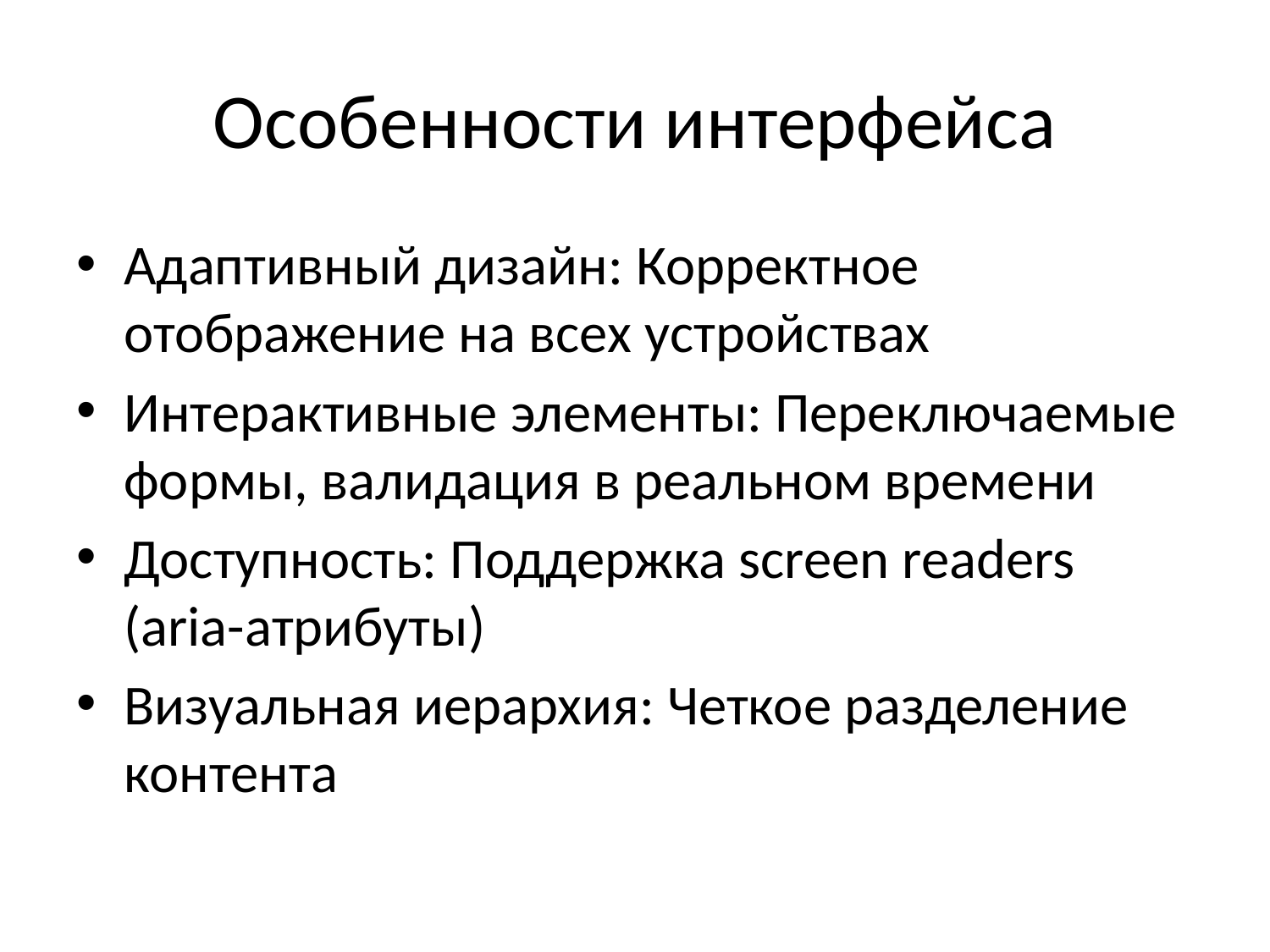

# Особенности интерфейса
Адаптивный дизайн: Корректное отображение на всех устройствах
Интерактивные элементы: Переключаемые формы, валидация в реальном времени
Доступность: Поддержка screen readers (aria-атрибуты)
Визуальная иерархия: Четкое разделение контента